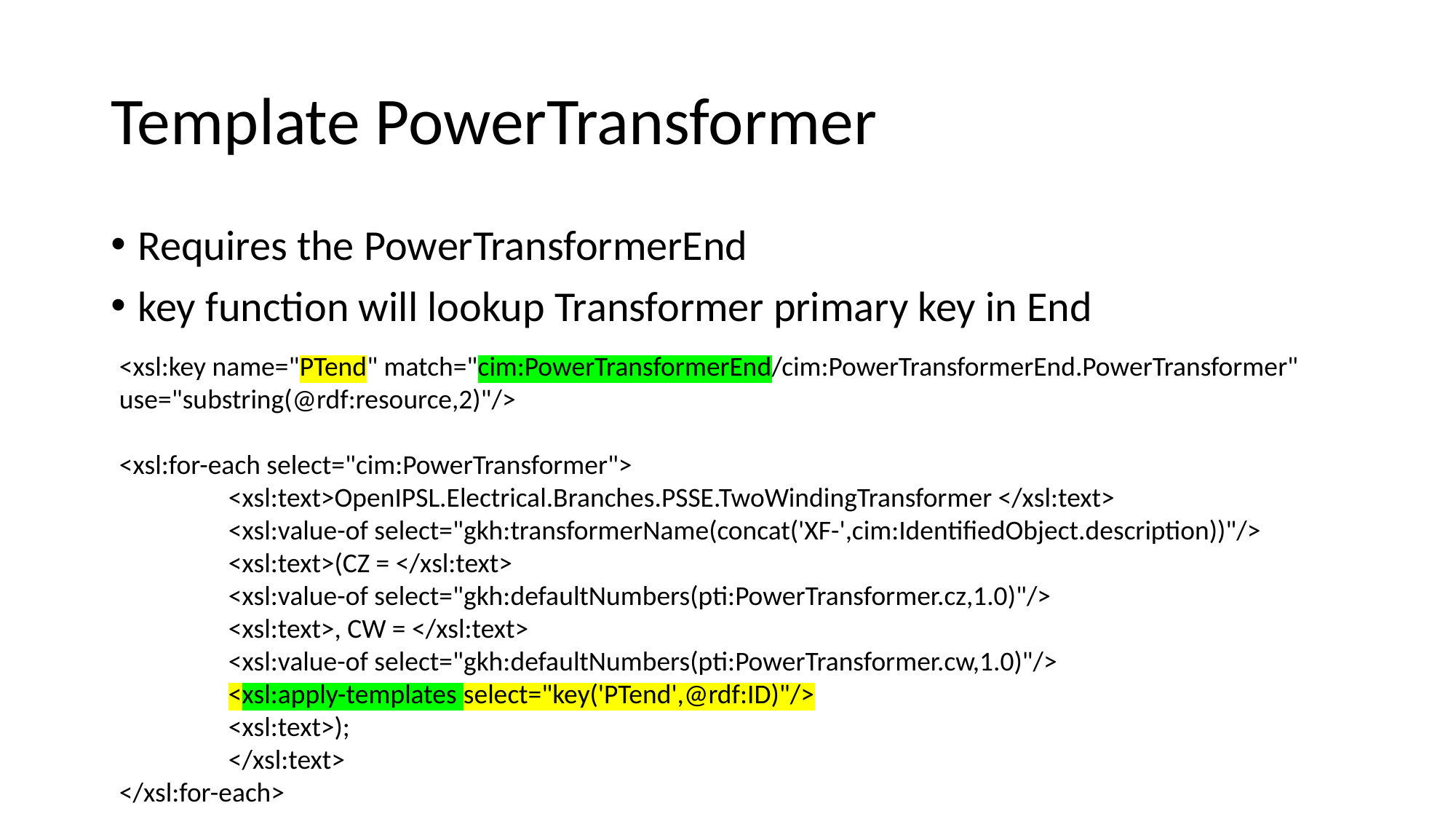

# Template PowerTransformer
Requires the PowerTransformerEnd
key function will lookup Transformer primary key in End
<xsl:key name="PTend" match="cim:PowerTransformerEnd/cim:PowerTransformerEnd.PowerTransformer" use="substring(@rdf:resource,2)"/>

<xsl:for-each select="cim:PowerTransformer">
	<xsl:text>OpenIPSL.Electrical.Branches.PSSE.TwoWindingTransformer </xsl:text>
	<xsl:value-of select="gkh:transformerName(concat('XF-',cim:IdentifiedObject.description))"/>
	<xsl:text>(CZ = </xsl:text>
	<xsl:value-of select="gkh:defaultNumbers(pti:PowerTransformer.cz,1.0)"/>
	<xsl:text>, CW = </xsl:text>
	<xsl:value-of select="gkh:defaultNumbers(pti:PowerTransformer.cw,1.0)"/>
	<xsl:apply-templates select="key('PTend',@rdf:ID)"/>
	<xsl:text>);
	</xsl:text>
</xsl:for-each>